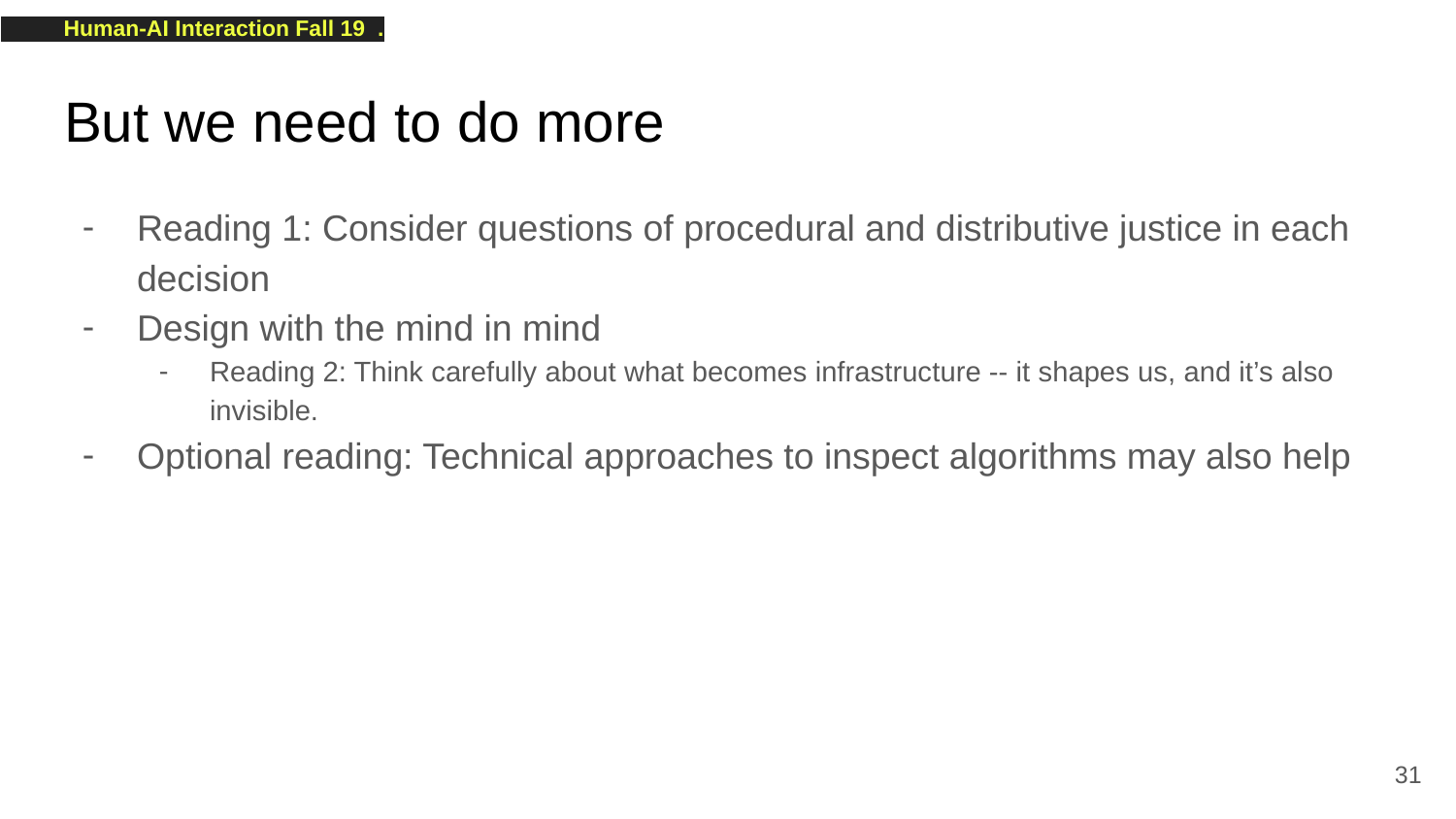

# But we need to do more
Reading 1: Consider questions of procedural and distributive justice in each decision
Design with the mind in mind
Reading 2: Think carefully about what becomes infrastructure -- it shapes us, and it’s also invisible.
Optional reading: Technical approaches to inspect algorithms may also help
31